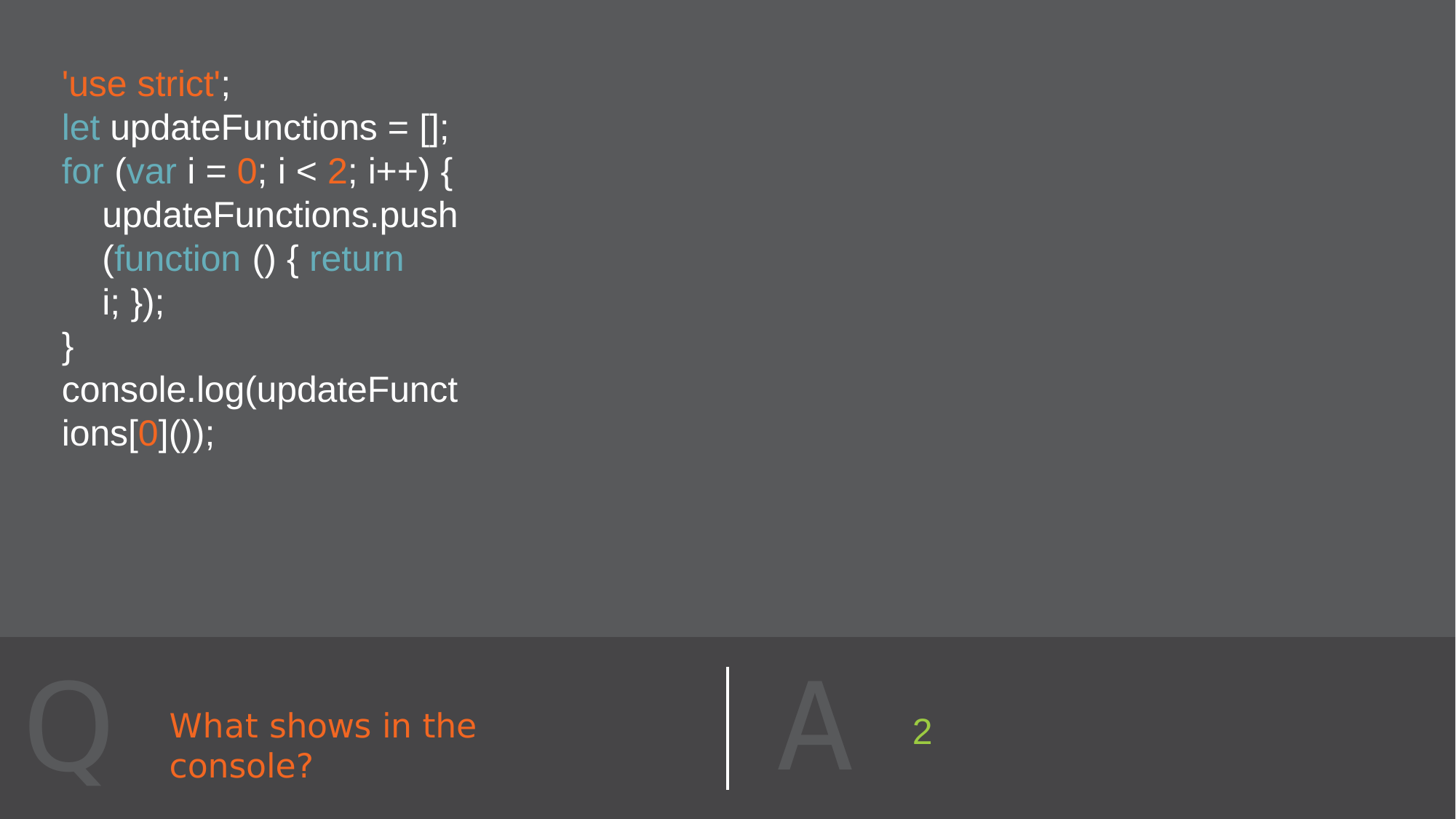

'use strict';
let updateFunctions = [];  for (var i = 0; i < 2; i++) {
updateFunctions.push(function () { return i; });
}
console.log(updateFunctions[0]());
A
Q

2
What shows in the console?
12